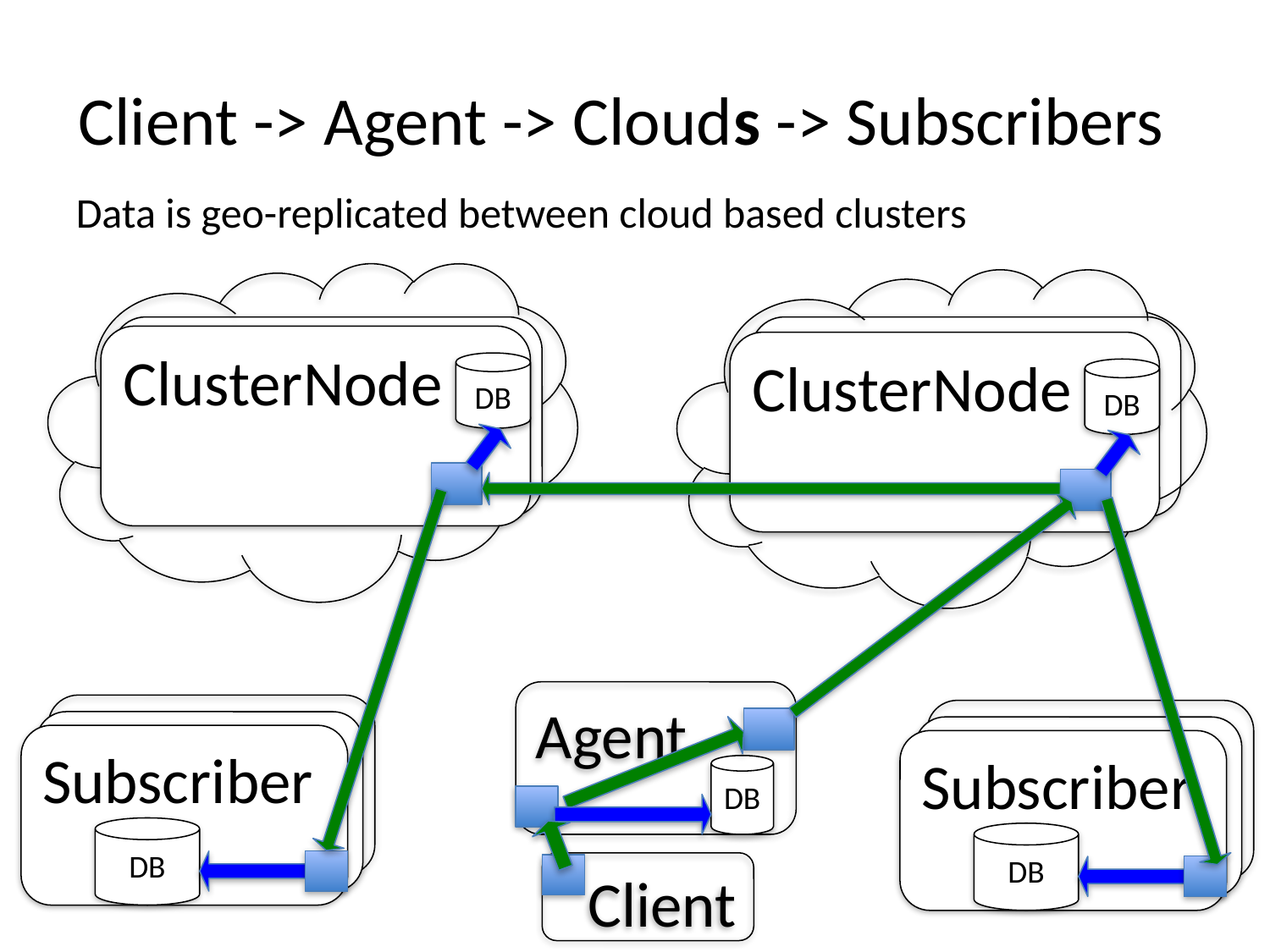

# Client -> Agent -> Clouds -> Subscribers
Data is geo-replicated between cloud based clusters

ClusterNode
ClusterNode
DB
DB

Agent

Subscriber
Subscriber

DB

DB
DB

  Client